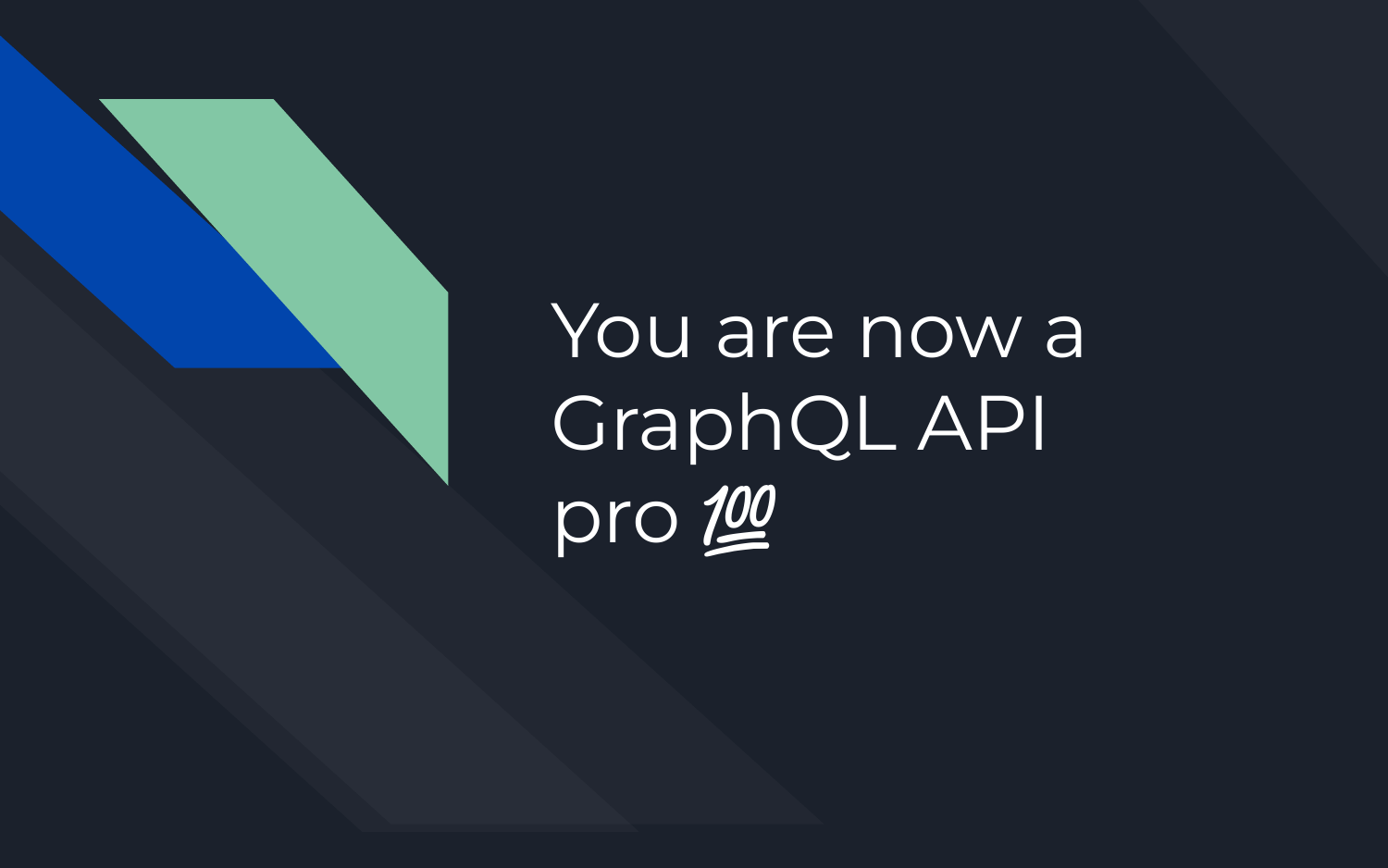

# You are now a GraphQL API pro 💯